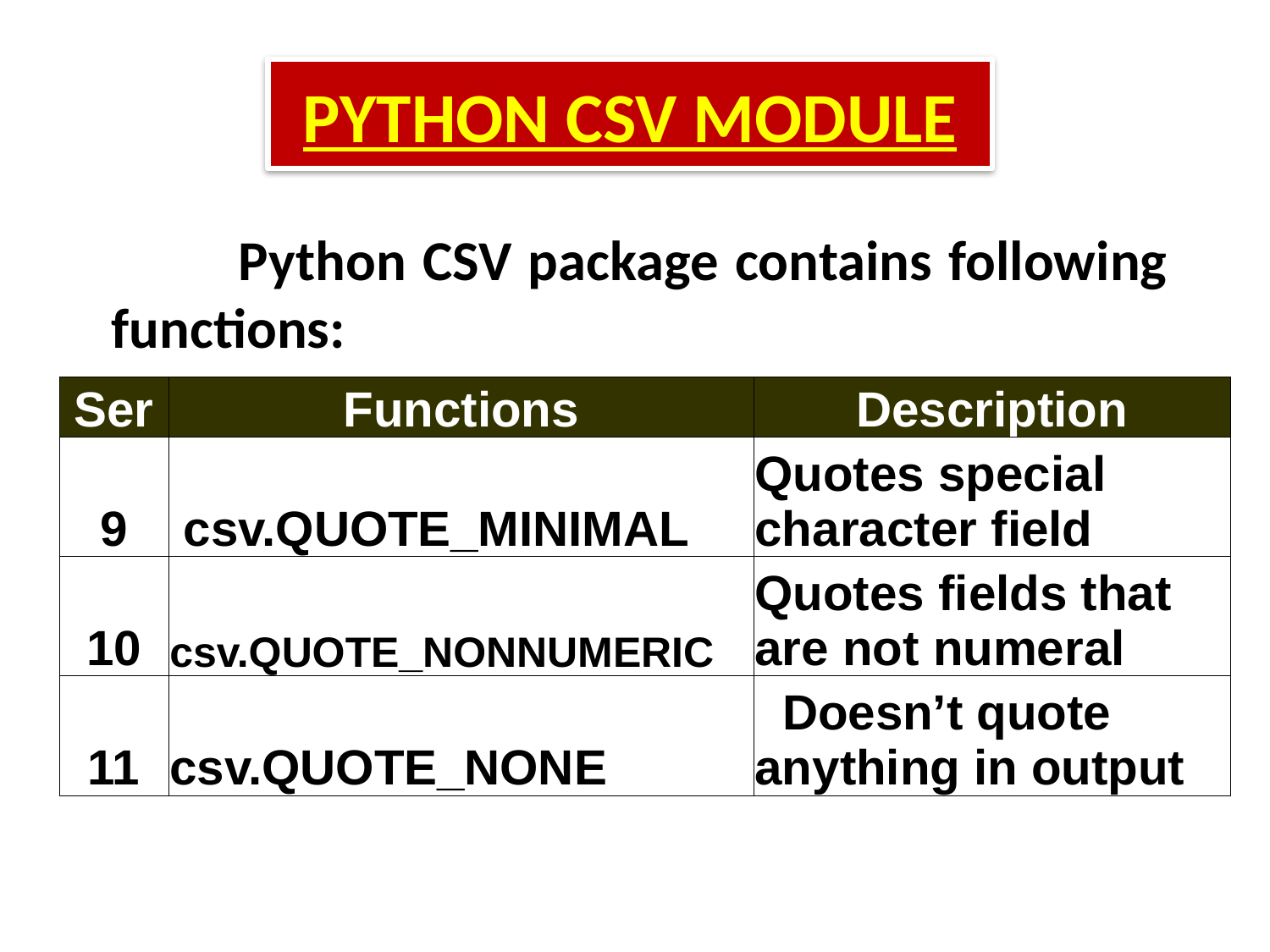

# PYTHON CSV MODULE
	Python CSV package contains following functions:
| Ser | Functions | Description |
| --- | --- | --- |
| 9 | csv.QUOTE\_MINIMAL | Quotes special character field |
| 10 | csv.QUOTE\_NONNUMERIC | Quotes fields that are not numeral |
| 11 | csv.QUOTE\_NONE | Doesn’t quote anything in output |